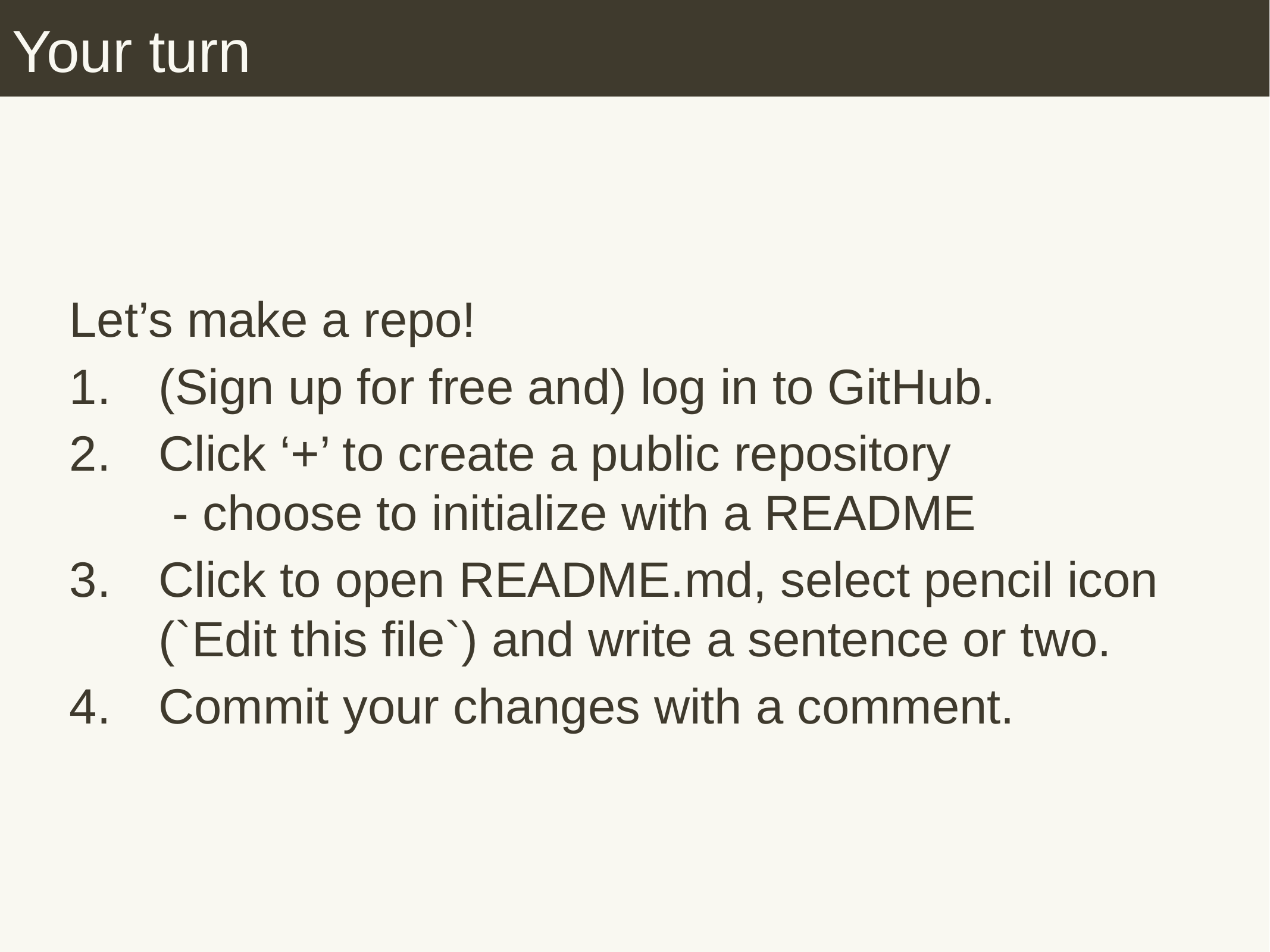

# Your turn
Let’s make a repo!
(Sign up for free and) log in to GitHub.
Click ‘+’ to create a public repository
 - choose to initialize with a README
Click to open README.md, select pencil icon (`Edit this file`) and write a sentence or two.
Commit your changes with a comment.